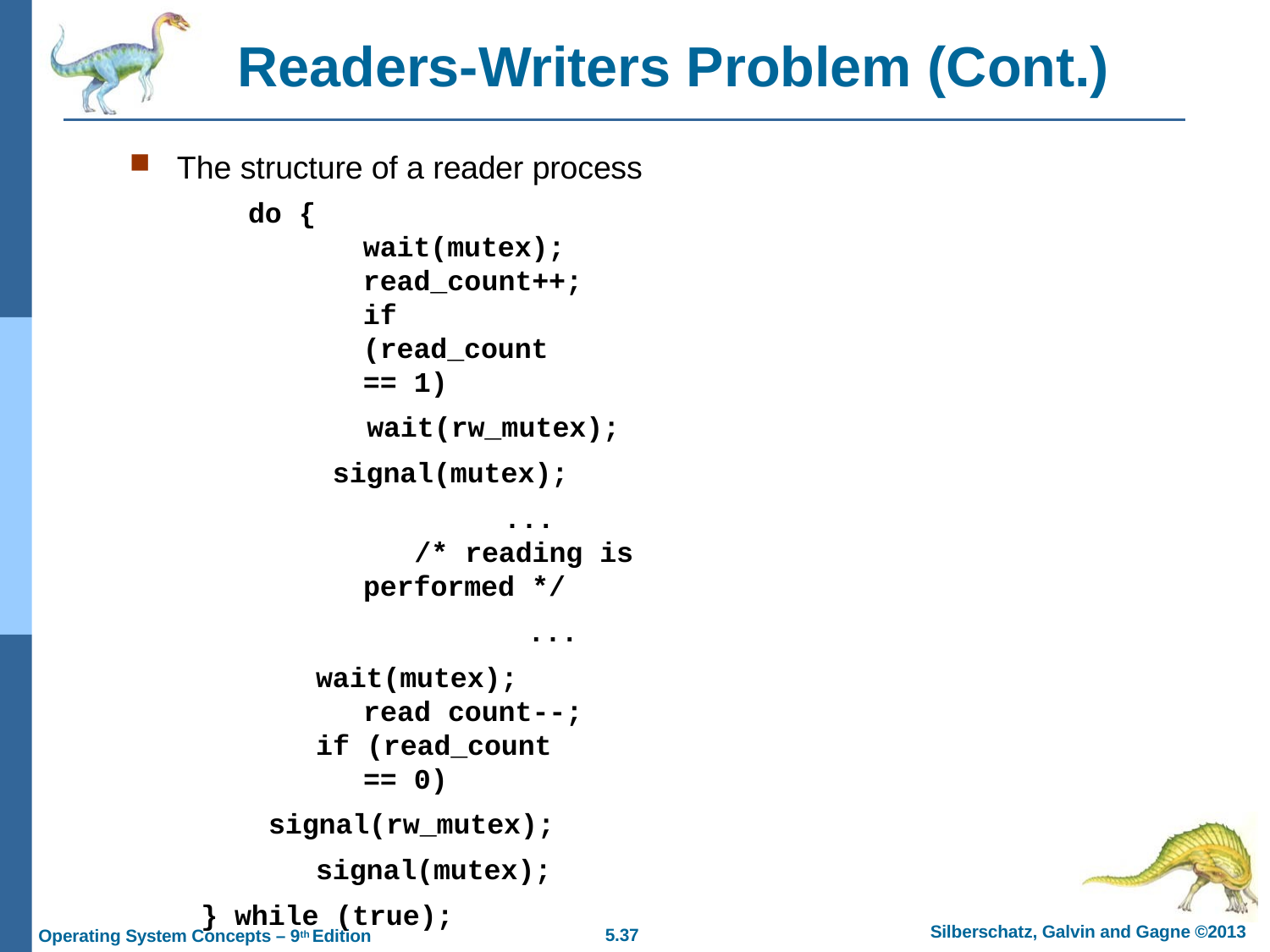

# Readers-Writers Problem (Cont.)
The structure of a reader process
do {
wait(mutex);  read_count++;
if (read_count == 1)
wait(rw_mutex);  signal(mutex);
...
/* reading is performed */
...
wait(mutex);  read count--;
if (read_count == 0)
signal(rw_mutex);  signal(mutex);
} while (true);
Silberschatz, Galvin and Gagne ©2013
5.37
Operating System Concepts – 9th Edition